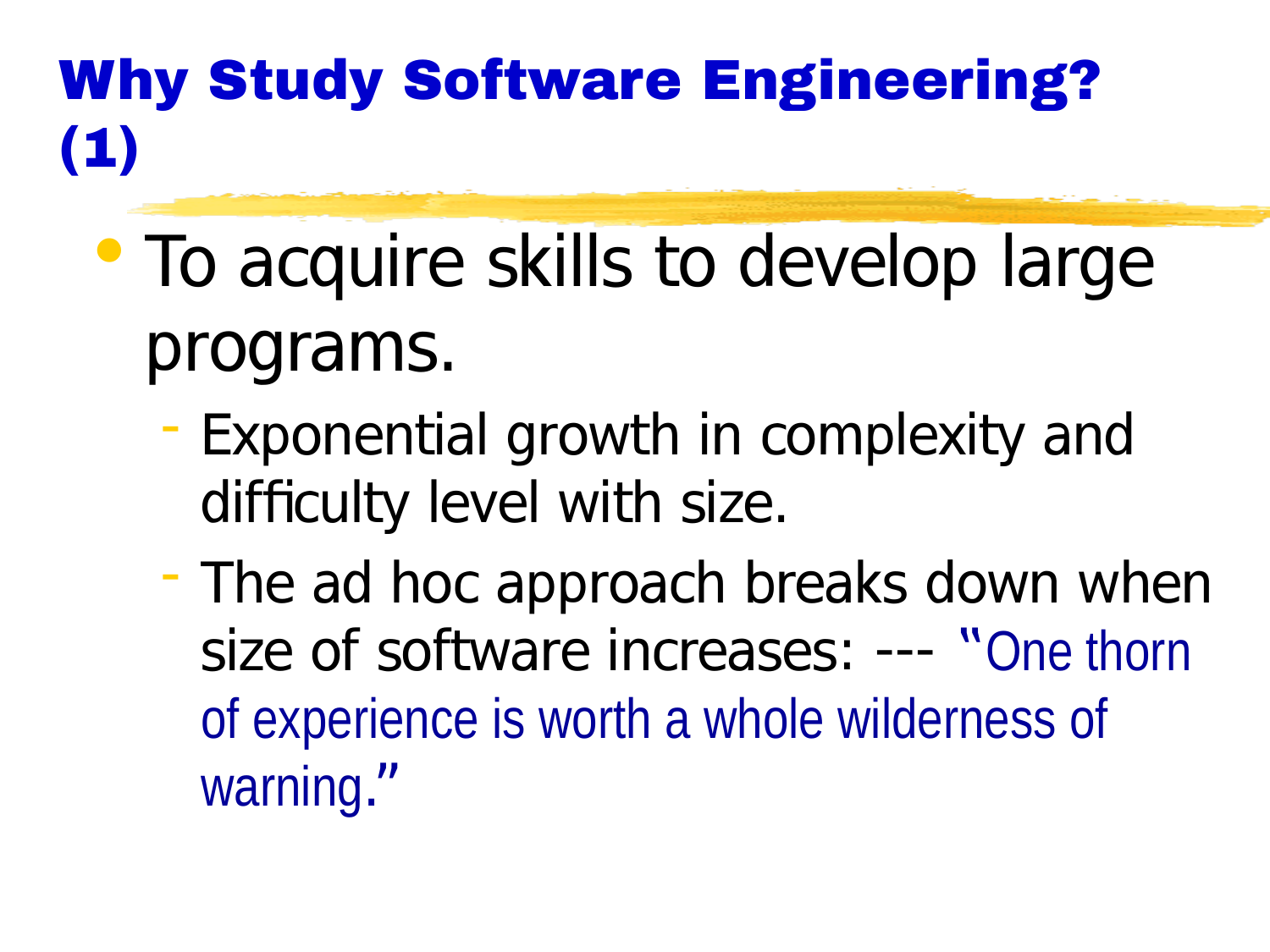

# Why Study Software Engineering? (1)
To acquire skills to develop large programs.
Exponential growth in complexity and difficulty level with size.
The ad hoc approach breaks down when
size of software increases: ---	“One thorn of experience is worth a whole wilderness of warning.”
9